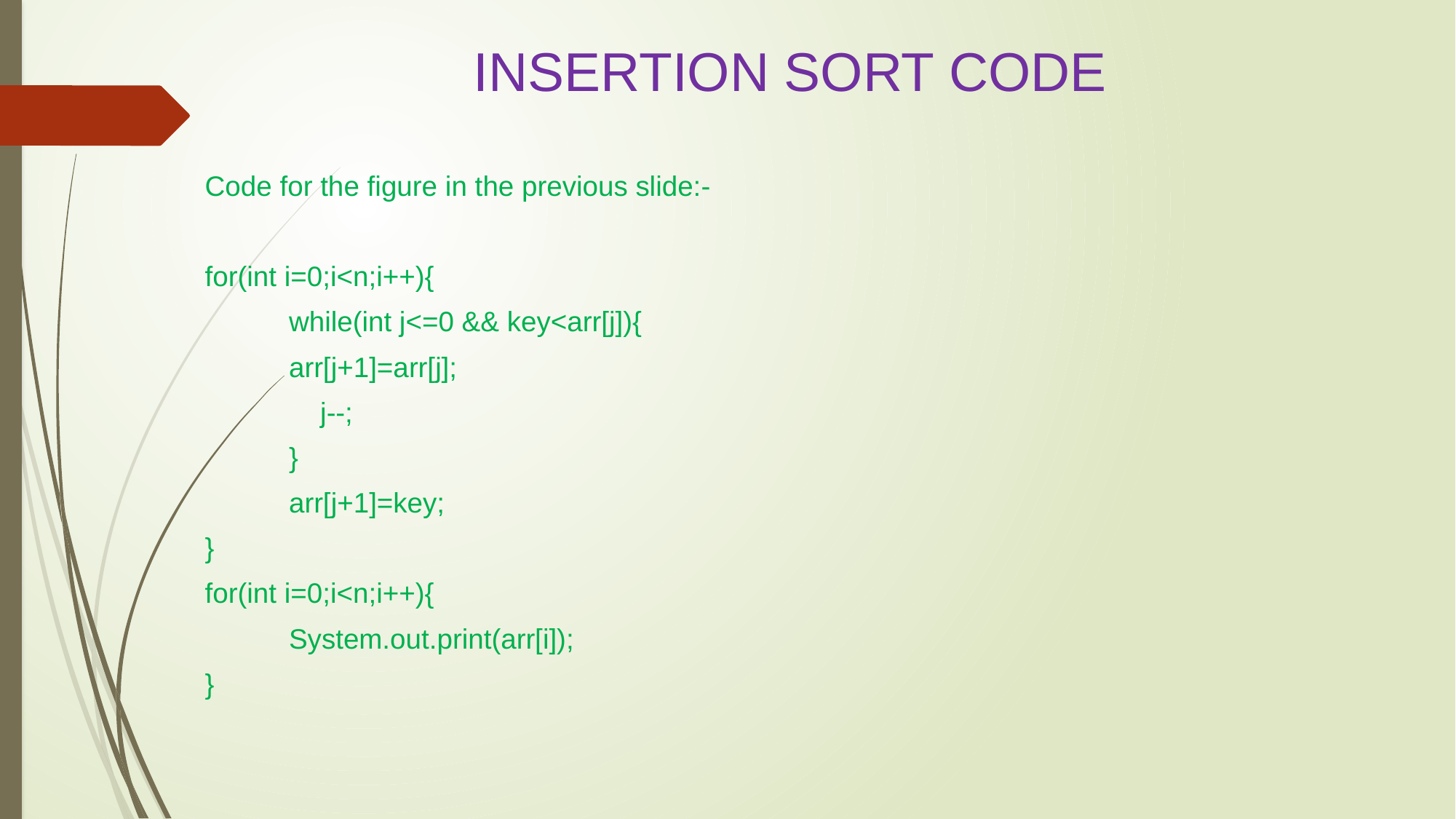

# INSERTION SORT CODE
Code for the figure in the previous slide:-

for(int i=0;i<n;i++){
	while(int j<=0 && key<arr[j]){
		arr[j+1]=arr[j];
	    j--;
	}
	arr[j+1]=key;
}
for(int i=0;i<n;i++){
	System.out.print(arr[i]);
}